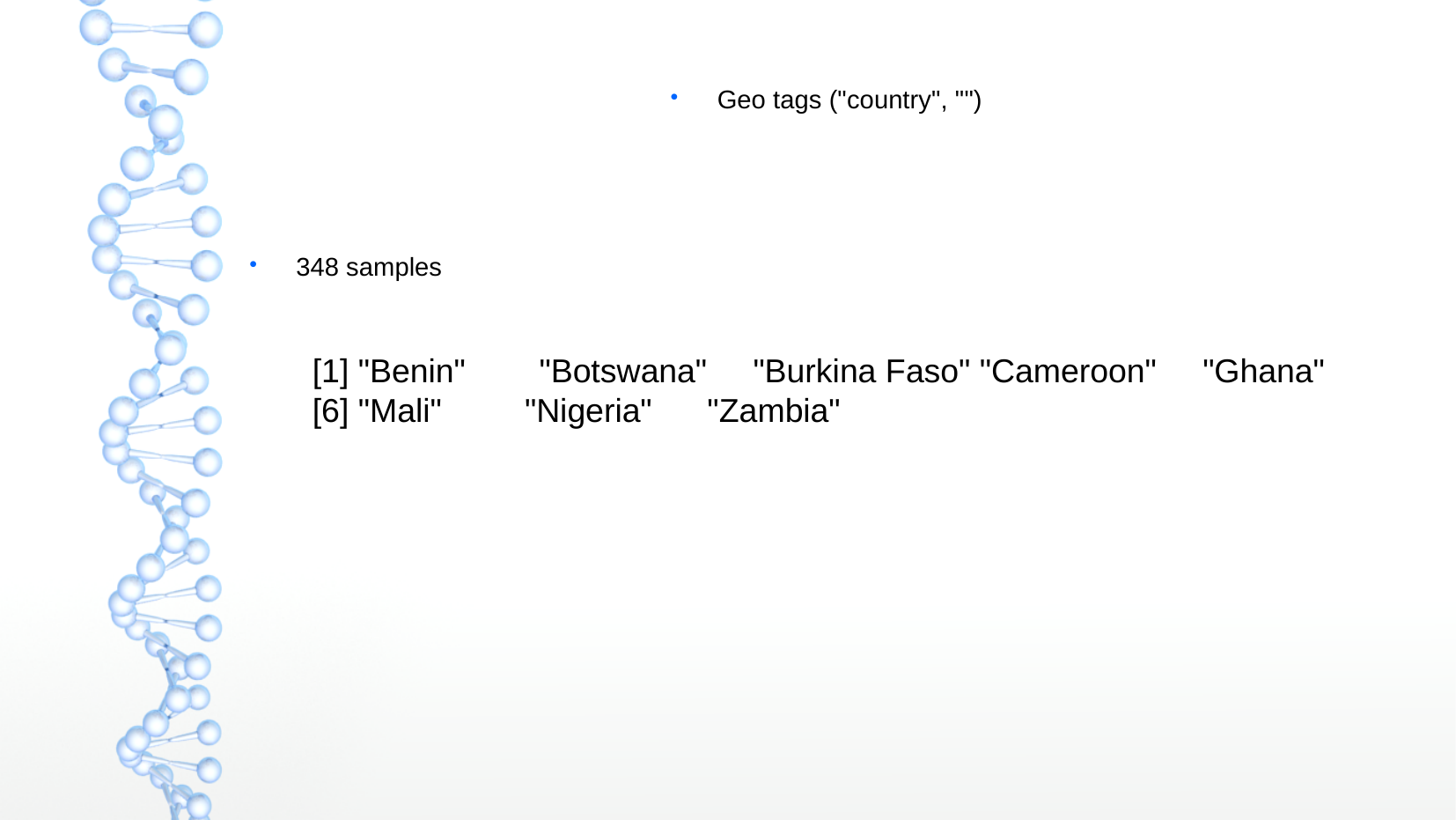

Geo tags ("country", "")

348 samples

[1] "Benin"        "Botswana"     "Burkina Faso" "Cameroon"     "Ghana"
[6] "Mali"         "Nigeria"      "Zambia"